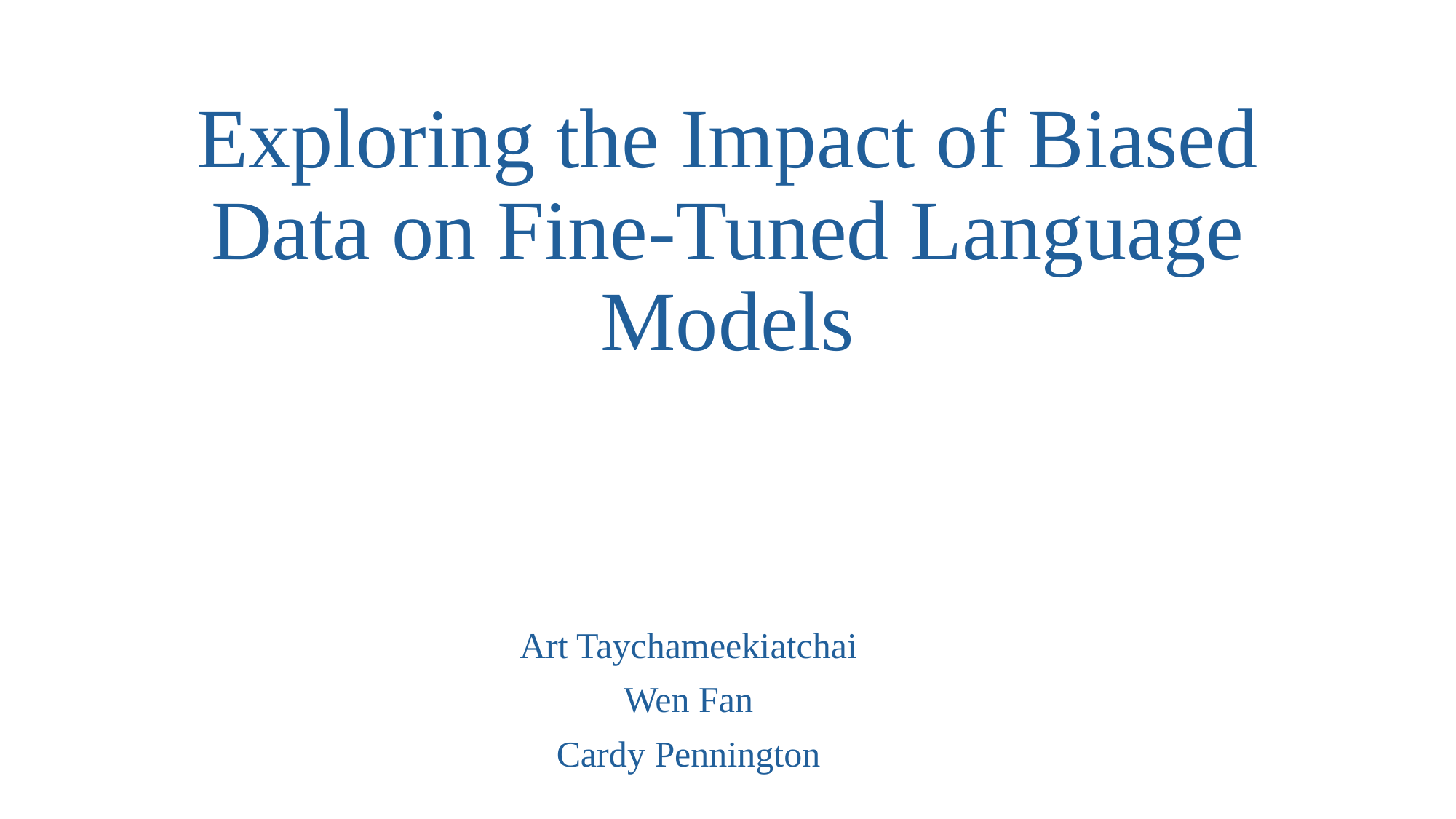

# Exploring the Impact of Biased Data on Fine-Tuned Language Models
Art Taychameekiatchai
Wen Fan
Cardy Pennington